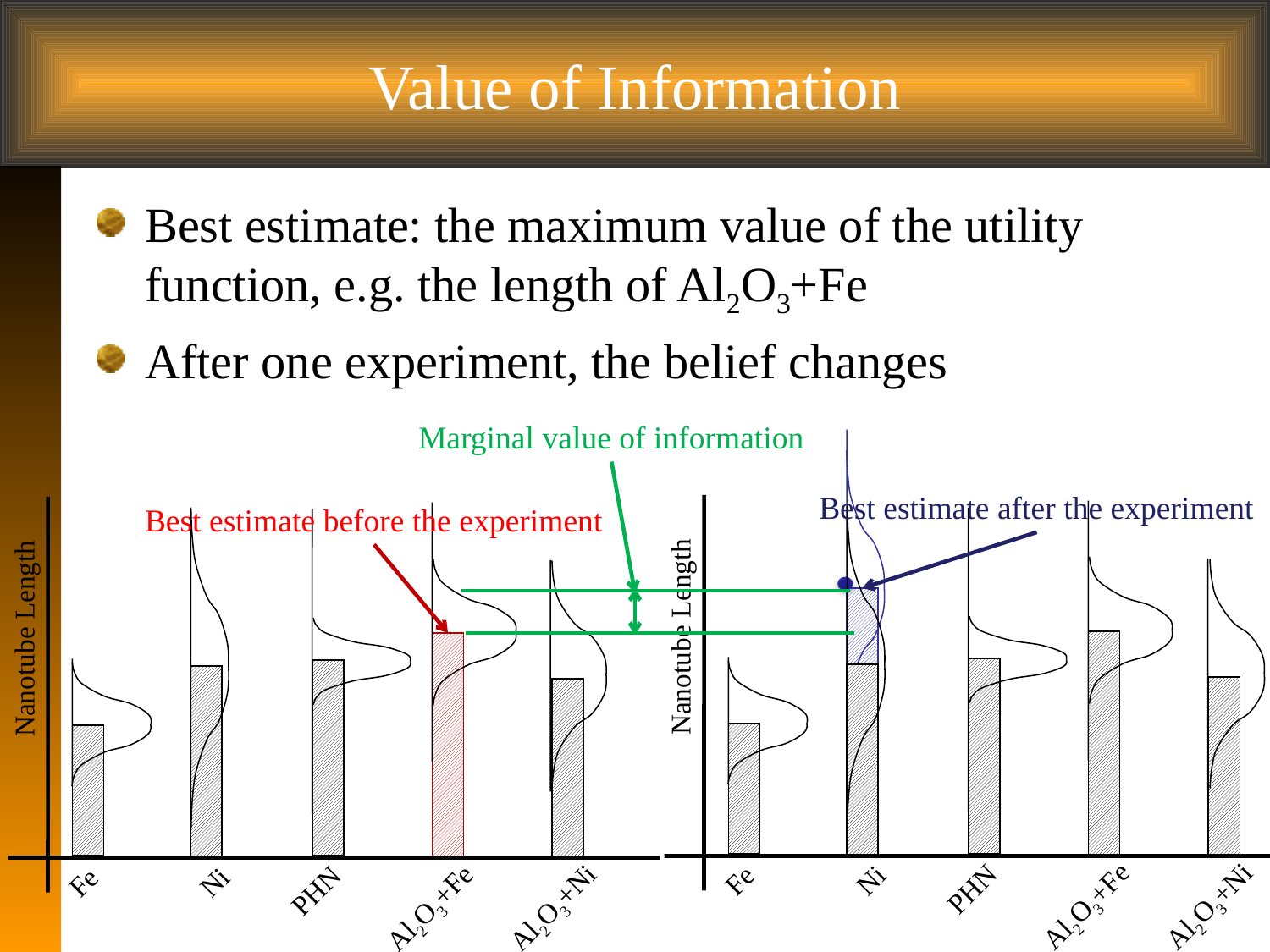

# Value of Information
Best estimate: the maximum value of the utility function, e.g. the length of Al2O3+Fe
After one experiment, the belief changes
Marginal value of information

Fe
Ni
PHN
Al2O3+Fe
Al2O3+Ni
Nanotube Length

Best estimate after the experiment
Best estimate before the experiment

Fe
Ni
PHN
Al2O3+Fe
Al2O3+Ni
Nanotube Length

 3